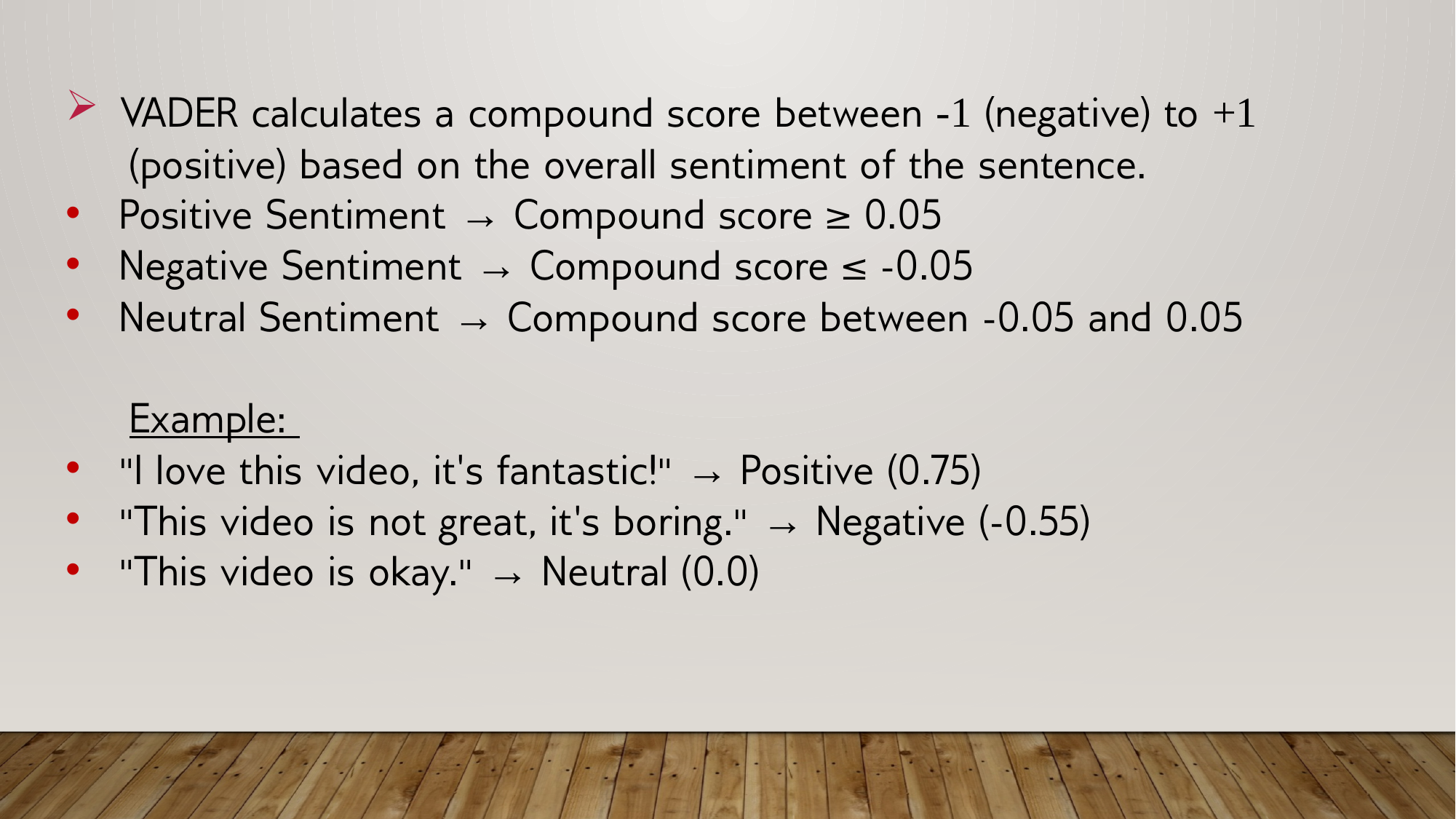

VADER calculates a compound score between -1 (negative) to +1
     (positive) based on the overall sentiment of the sentence.
 Positive Sentiment → Compound score ≥ 0.05
 Negative Sentiment → Compound score ≤ -0.05
 Neutral Sentiment → Compound score between -0.05 and 0.05

     Example:
 "I love this video, it's fantastic!" → Positive (0.75)
 "This video is not great, it's boring." → Negative (-0.55)
 "This video is okay." → Neutral (0.0)